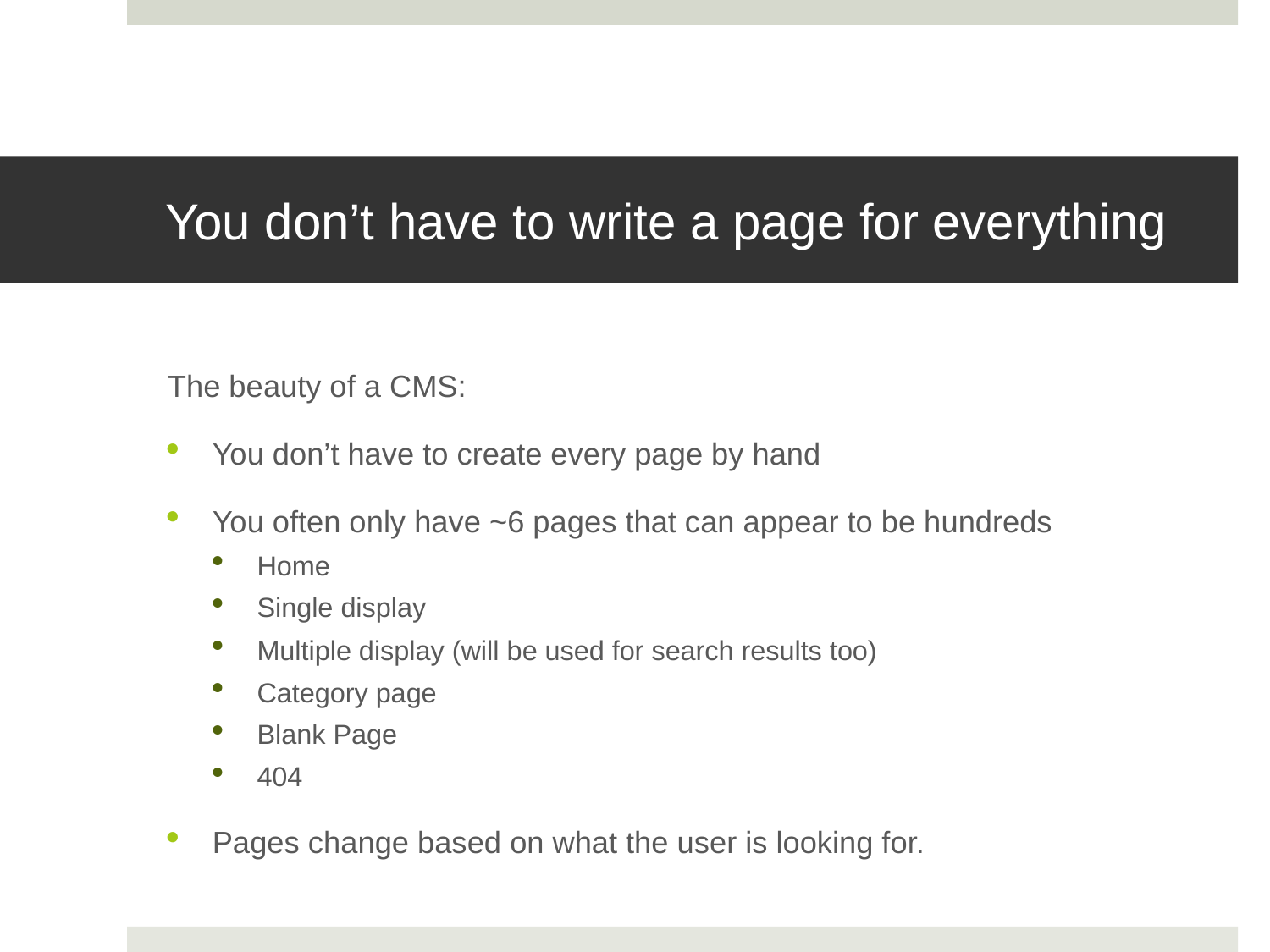

# You don’t have to write a page for everything
The beauty of a CMS:
You don’t have to create every page by hand
You often only have ~6 pages that can appear to be hundreds
Home
Single display
Multiple display (will be used for search results too)
Category page
Blank Page
404
Pages change based on what the user is looking for.